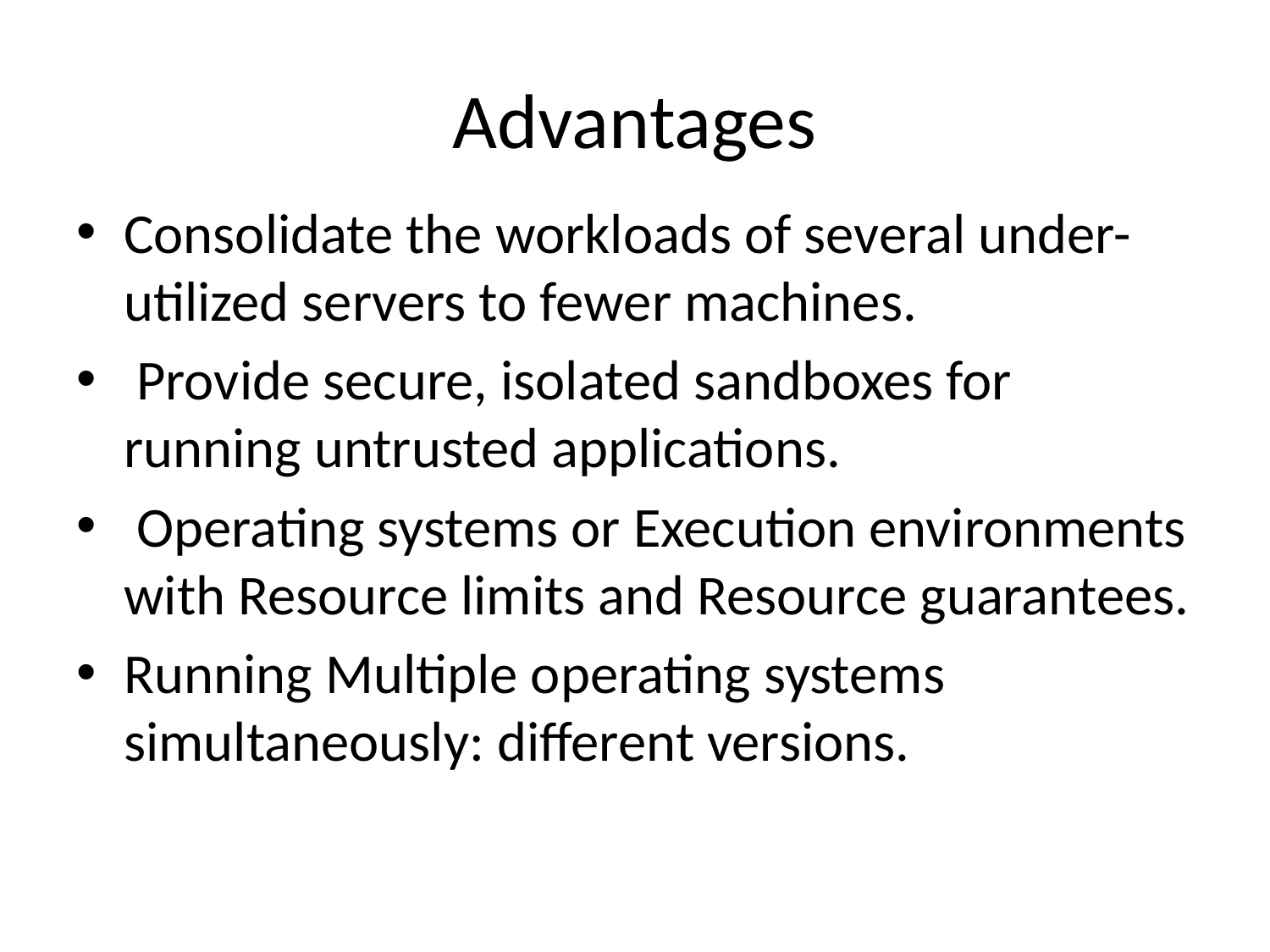

# Advantages
Consolidate the workloads of several under-utilized servers to fewer machines.
 Provide secure, isolated sandboxes for running untrusted applications.
 Operating systems or Execution environments with Resource limits and Resource guarantees.
Running Multiple operating systems   simultaneously: different versions.